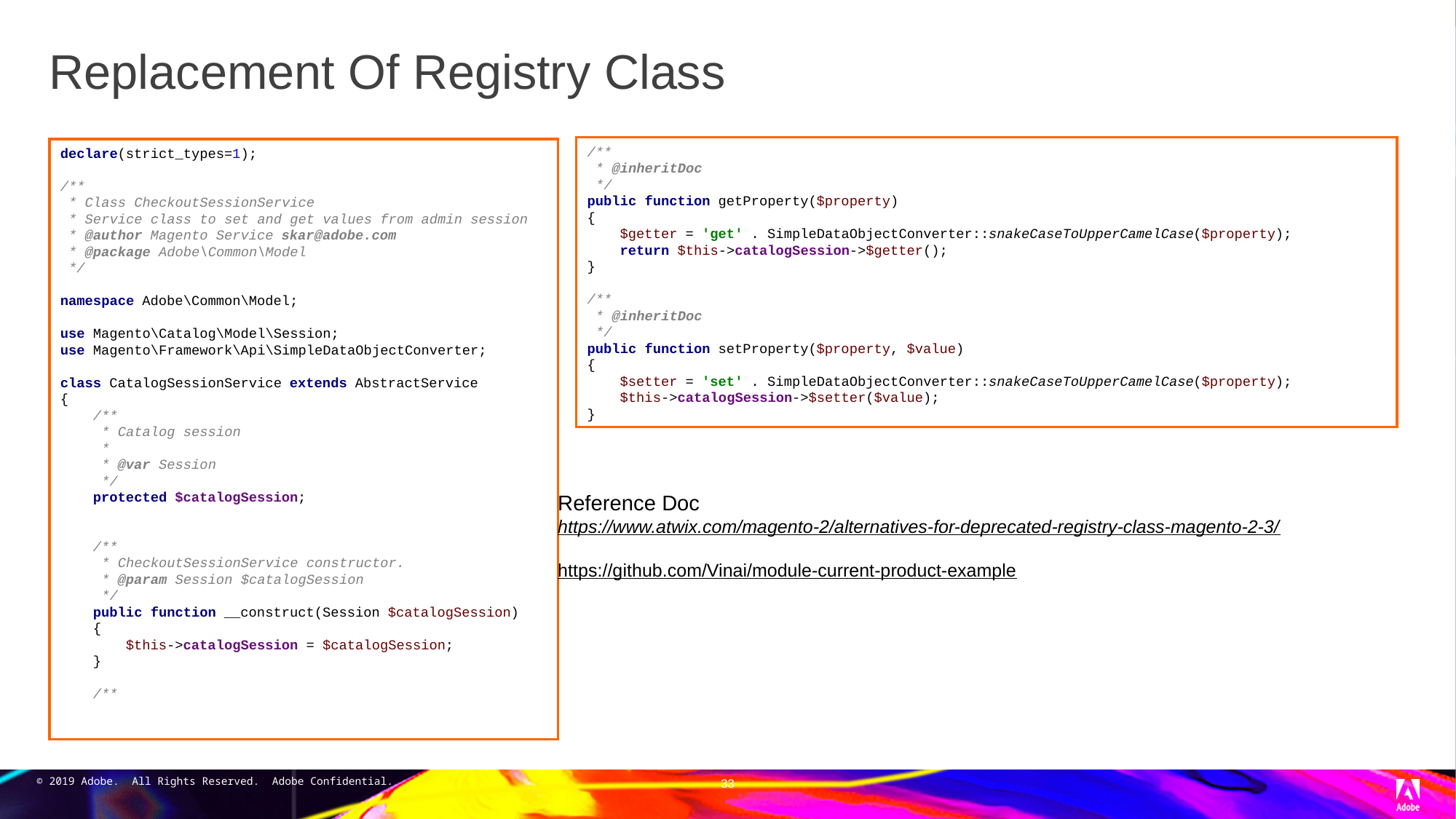

# Replacement Of Registry Class
declare(strict_types=1);
/**
 * Class CheckoutSessionService
 * Service class to set and get values from admin session
 * @author Magento Service skar@adobe.com
 * @package Adobe\Common\Model
 */
namespace Adobe\Common\Model;
use Magento\Catalog\Model\Session;
use Magento\Framework\Api\SimpleDataObjectConverter;
class CatalogSessionService extends AbstractService
{
    /**
     * Catalog session
     *
     * @var Session
     */
    protected $catalogSession;
    /**
     * CheckoutSessionService constructor.
     * @param Session $catalogSession
     */
    public function __construct(Session $catalogSession)
    {
        $this->catalogSession = $catalogSession;
    }
    /**
/**
 * @inheritDoc
 */
public function getProperty($property)
{
    $getter = 'get' . SimpleDataObjectConverter::snakeCaseToUpperCamelCase($property);
    return $this->catalogSession->$getter();
}
/**
 * @inheritDoc
 */
public function setProperty($property, $value)
{
    $setter = 'set' . SimpleDataObjectConverter::snakeCaseToUpperCamelCase($property);
    $this->catalogSession->$setter($value);
}
Reference Doc
https://www.atwix.com/magento-2/alternatives-for-deprecated-registry-class-magento-2-3/

https://github.com/Vinai/module-current-product-example
33